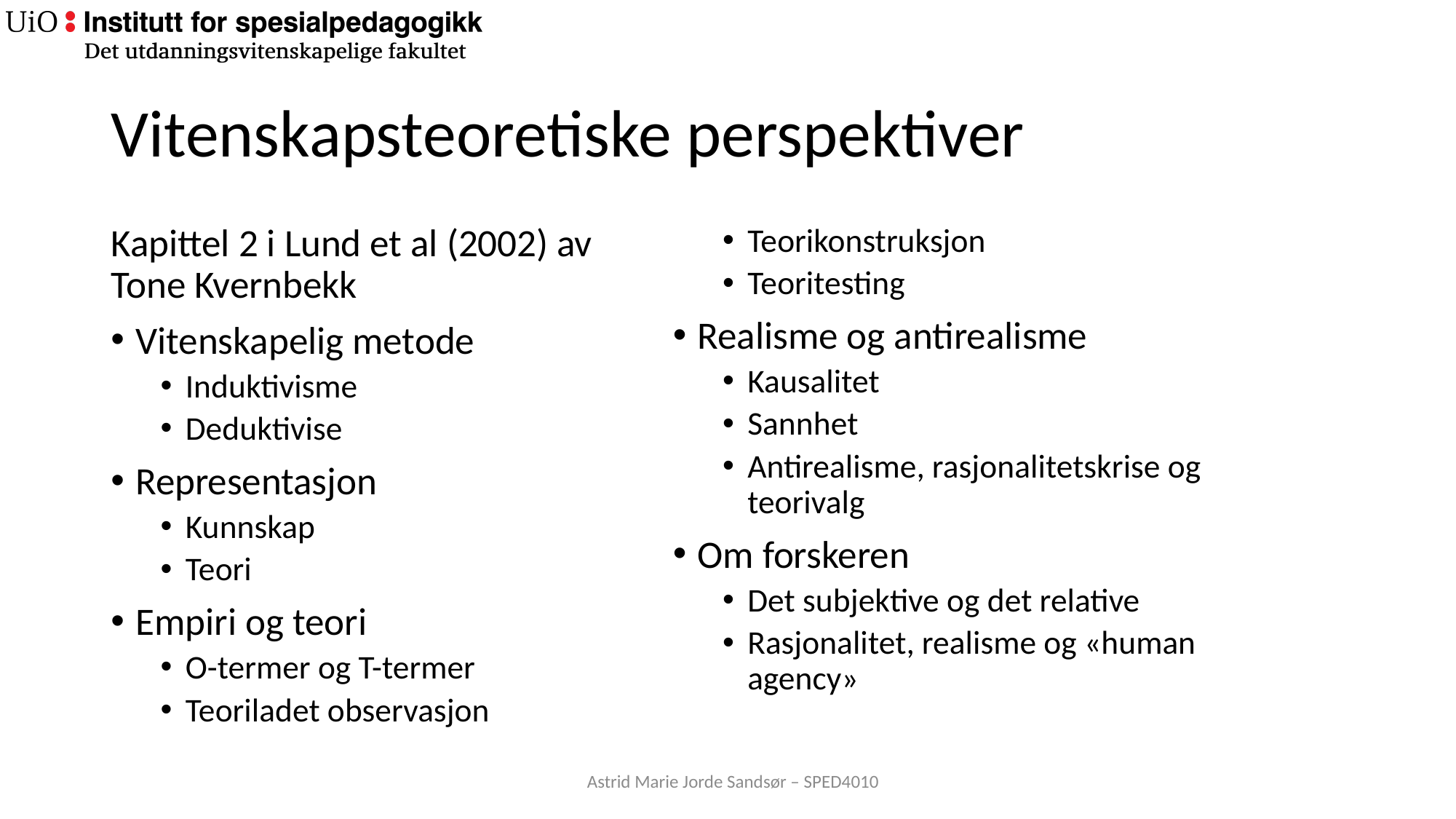

# Vitenskapsteoretiske perspektiver
Kapittel 2 i Lund et al (2002) av Tone Kvernbekk
Vitenskapelig metode
Induktivisme
Deduktivise
Representasjon
Kunnskap
Teori
Empiri og teori
O-termer og T-termer
Teoriladet observasjon
Teorikonstruksjon
Teoritesting
Realisme og antirealisme
Kausalitet
Sannhet
Antirealisme, rasjonalitetskrise og teorivalg
Om forskeren
Det subjektive og det relative
Rasjonalitet, realisme og «human agency»
Astrid Marie Jorde Sandsør – SPED4010